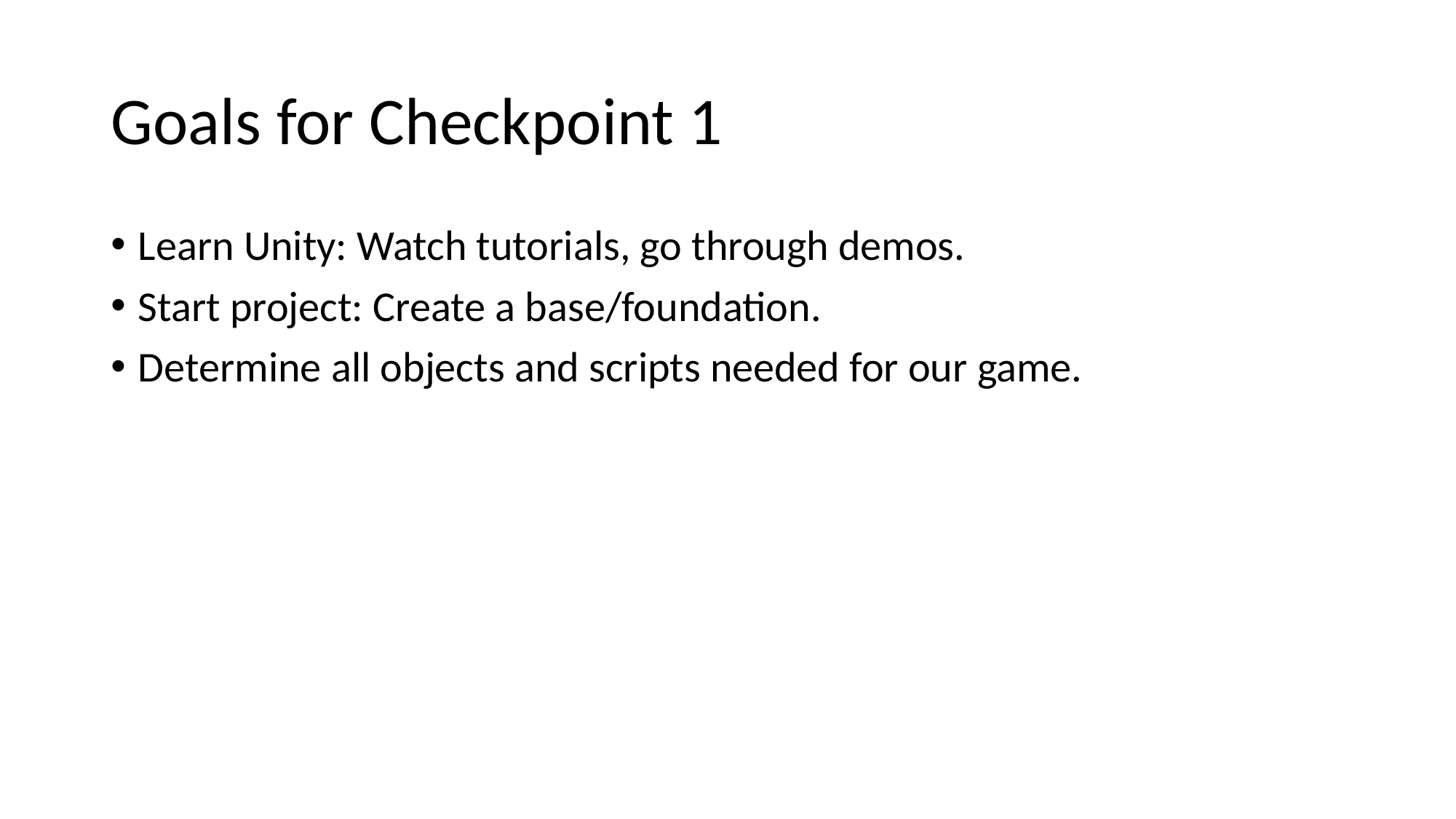

# Goals for Checkpoint 1
Learn Unity: Watch tutorials, go through demos.
Start project: Create a base/foundation.
Determine all objects and scripts needed for our game.